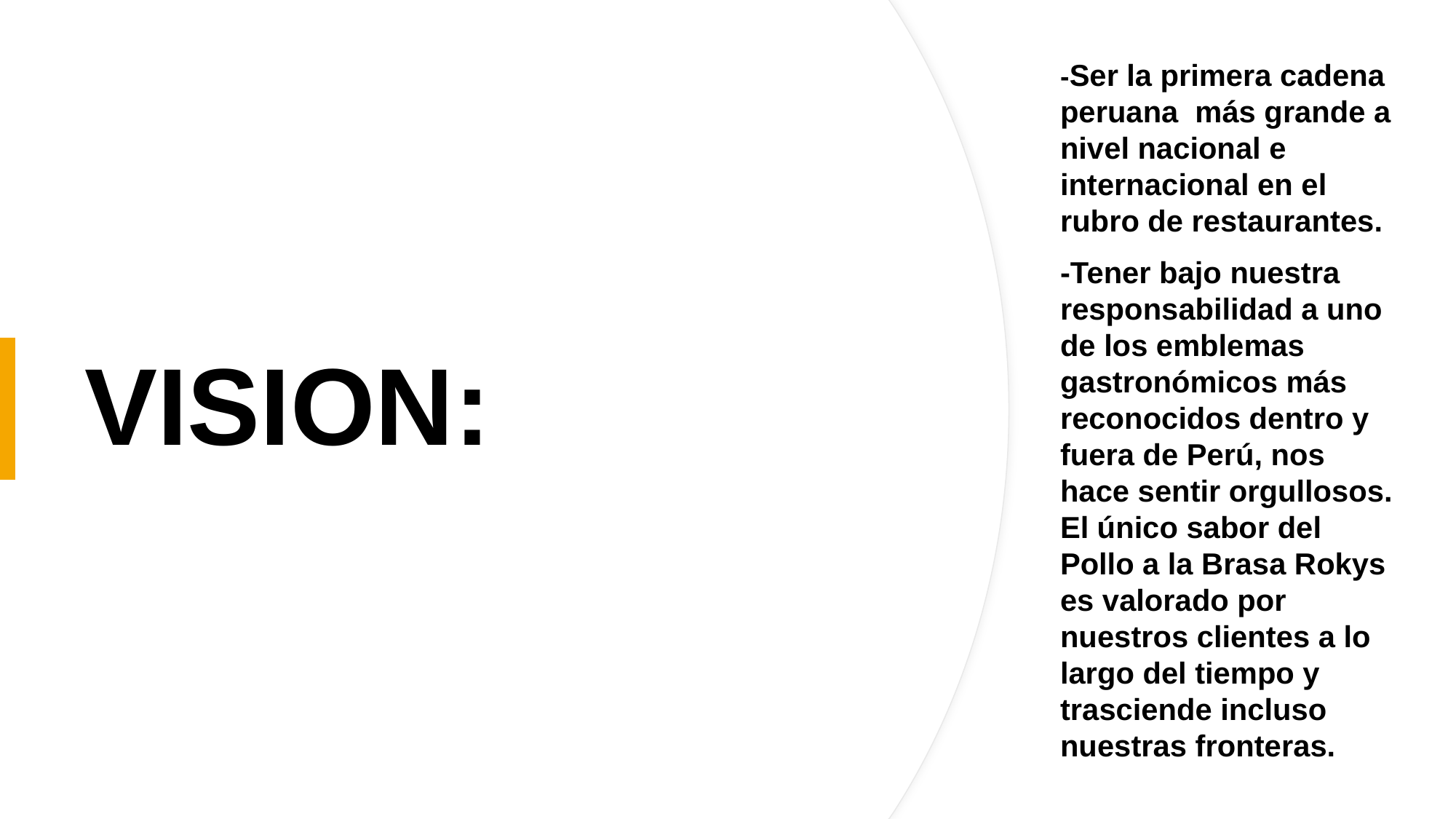

# VISION:
-Ser la primera cadena peruana  más grande a nivel nacional e internacional en el rubro de restaurantes.
-Tener bajo nuestra responsabilidad a uno de los emblemas gastronómicos más reconocidos dentro y fuera de Perú, nos hace sentir orgullosos. El único sabor del Pollo a la Brasa Rokys es valorado por nuestros clientes a lo largo del tiempo y trasciende incluso nuestras fronteras.